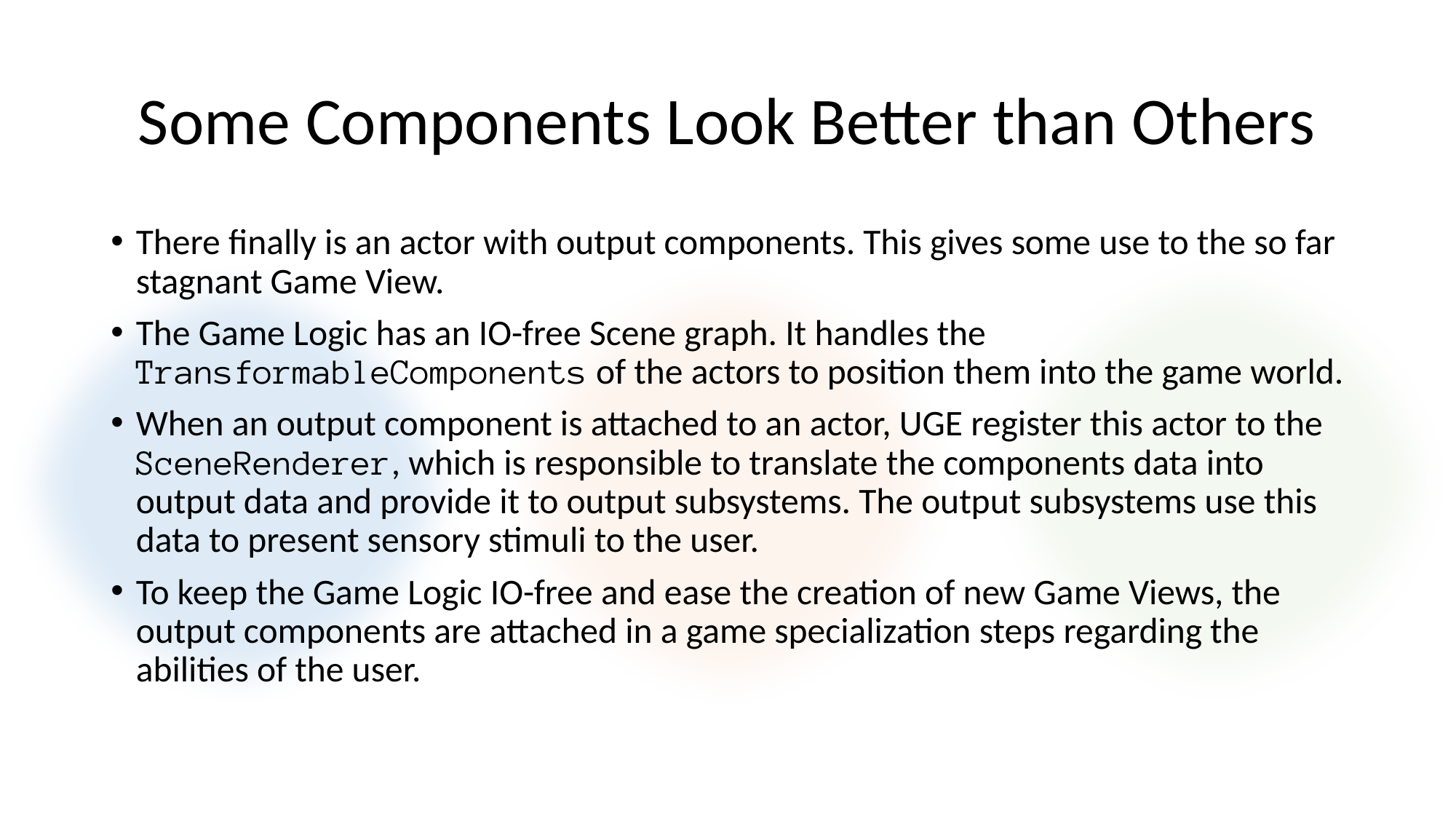

# Some Components Look Better than Others
There finally is an actor with output components. This gives some use to the so far stagnant Game View.
The Game Logic has an IO-free Scene graph. It handles the TransformableComponents of the actors to position them into the game world.
When an output component is attached to an actor, UGE register this actor to the SceneRenderer, which is responsible to translate the components data into output data and provide it to output subsystems. The output subsystems use this data to present sensory stimuli to the user.
To keep the Game Logic IO-free and ease the creation of new Game Views, the output components are attached in a game specialization steps regarding the abilities of the user.